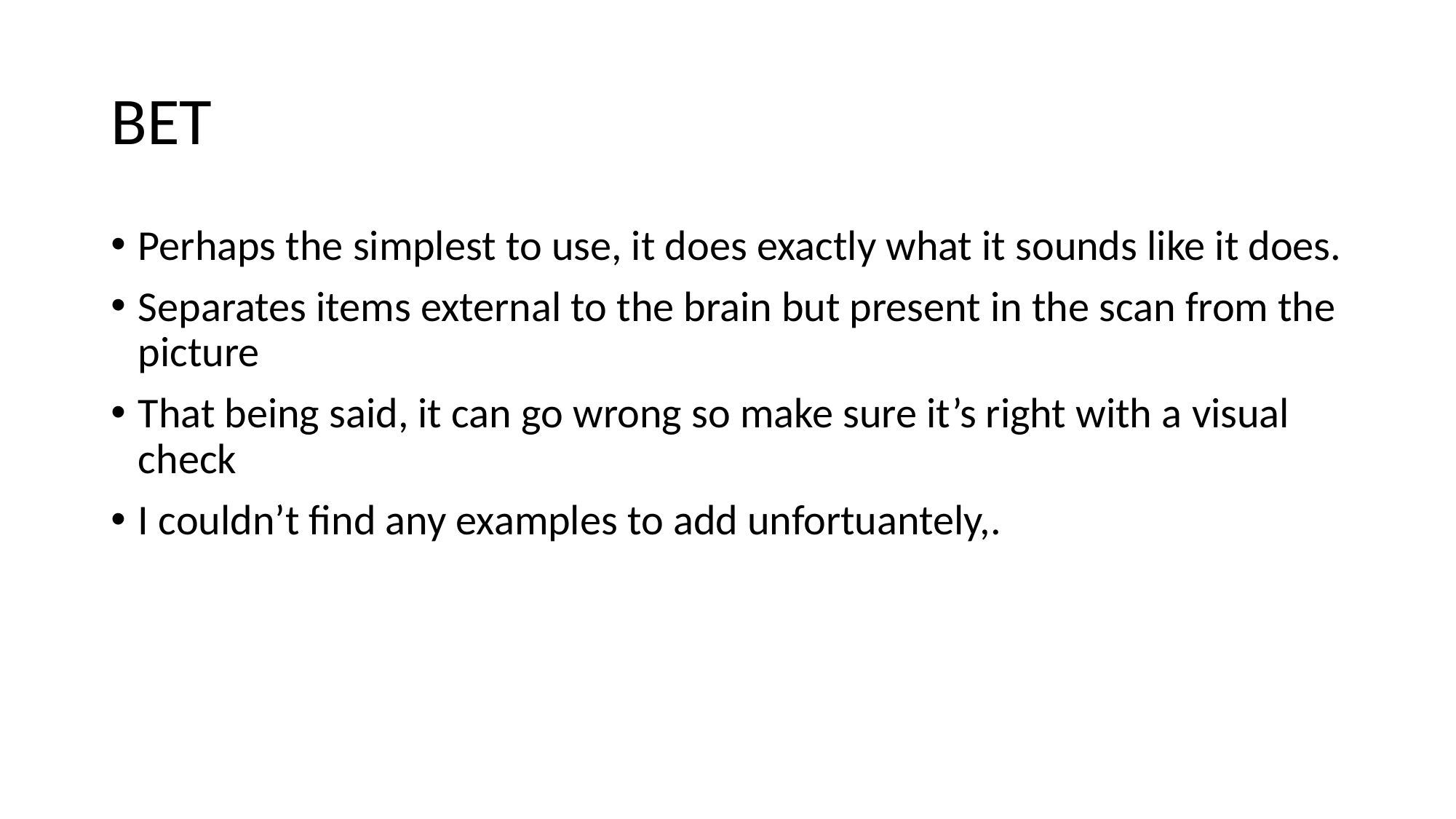

# BET
Perhaps the simplest to use, it does exactly what it sounds like it does.
Separates items external to the brain but present in the scan from the picture
That being said, it can go wrong so make sure it’s right with a visual check
I couldn’t find any examples to add unfortuantely,.